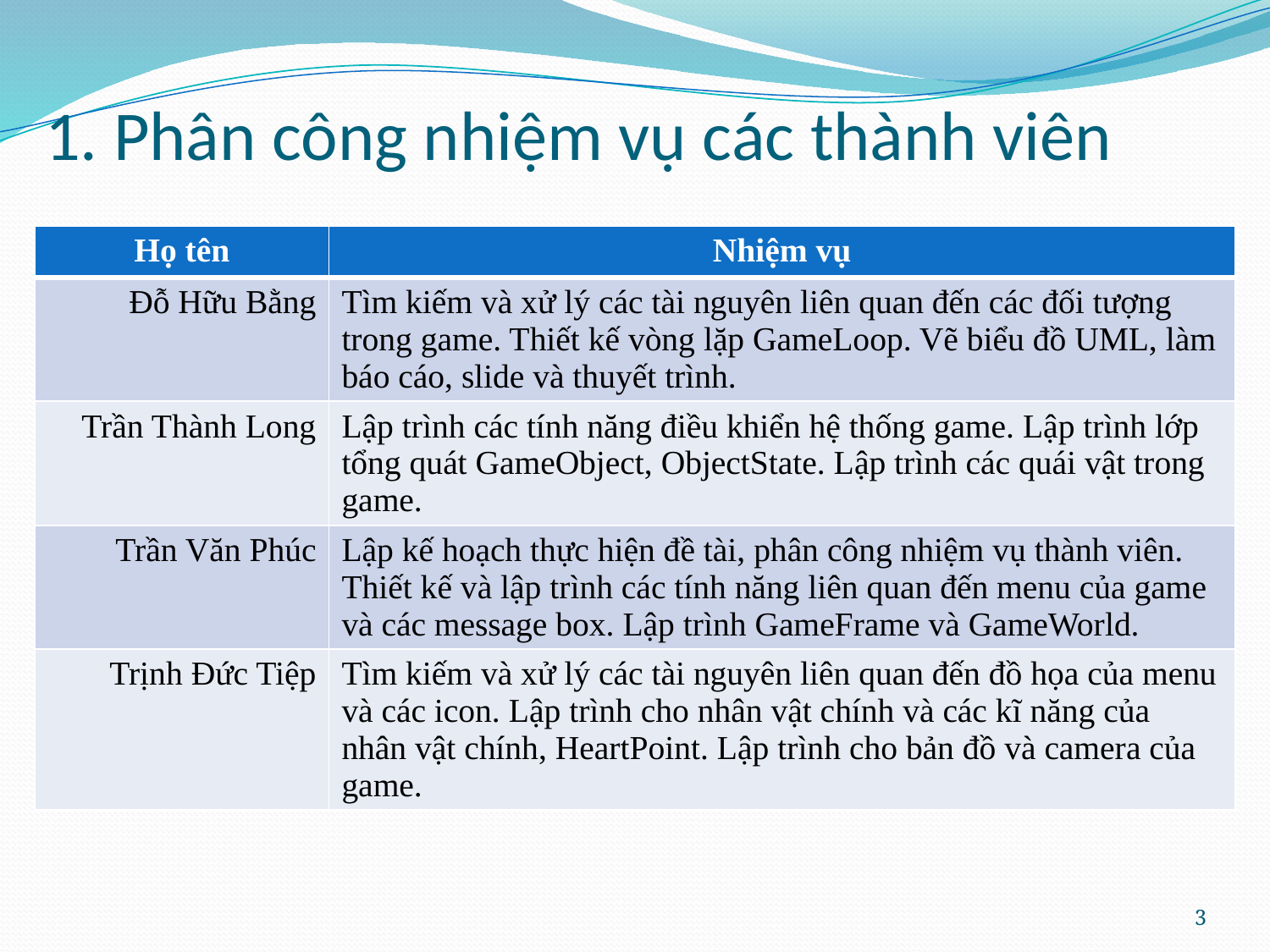

# 1. Phân công nhiệm vụ các thành viên
| Họ tên | Nhiệm vụ |
| --- | --- |
| Đỗ Hữu Bằng | Tìm kiếm và xử lý các tài nguyên liên quan đến các đối tượng trong game. Thiết kế vòng lặp GameLoop. Vẽ biểu đồ UML, làm báo cáo, slide và thuyết trình. |
| Trần Thành Long | Lập trình các tính năng điều khiển hệ thống game. Lập trình lớp tổng quát GameObject, ObjectState. Lập trình các quái vật trong game. |
| Trần Văn Phúc | Lập kế hoạch thực hiện đề tài, phân công nhiệm vụ thành viên. Thiết kế và lập trình các tính năng liên quan đến menu của game và các message box. Lập trình GameFrame và GameWorld. |
| Trịnh Đức Tiệp | Tìm kiếm và xử lý các tài nguyên liên quan đến đồ họa của menu và các icon. Lập trình cho nhân vật chính và các kĩ năng của nhân vật chính, HeartPoint. Lập trình cho bản đồ và camera của game. |
3